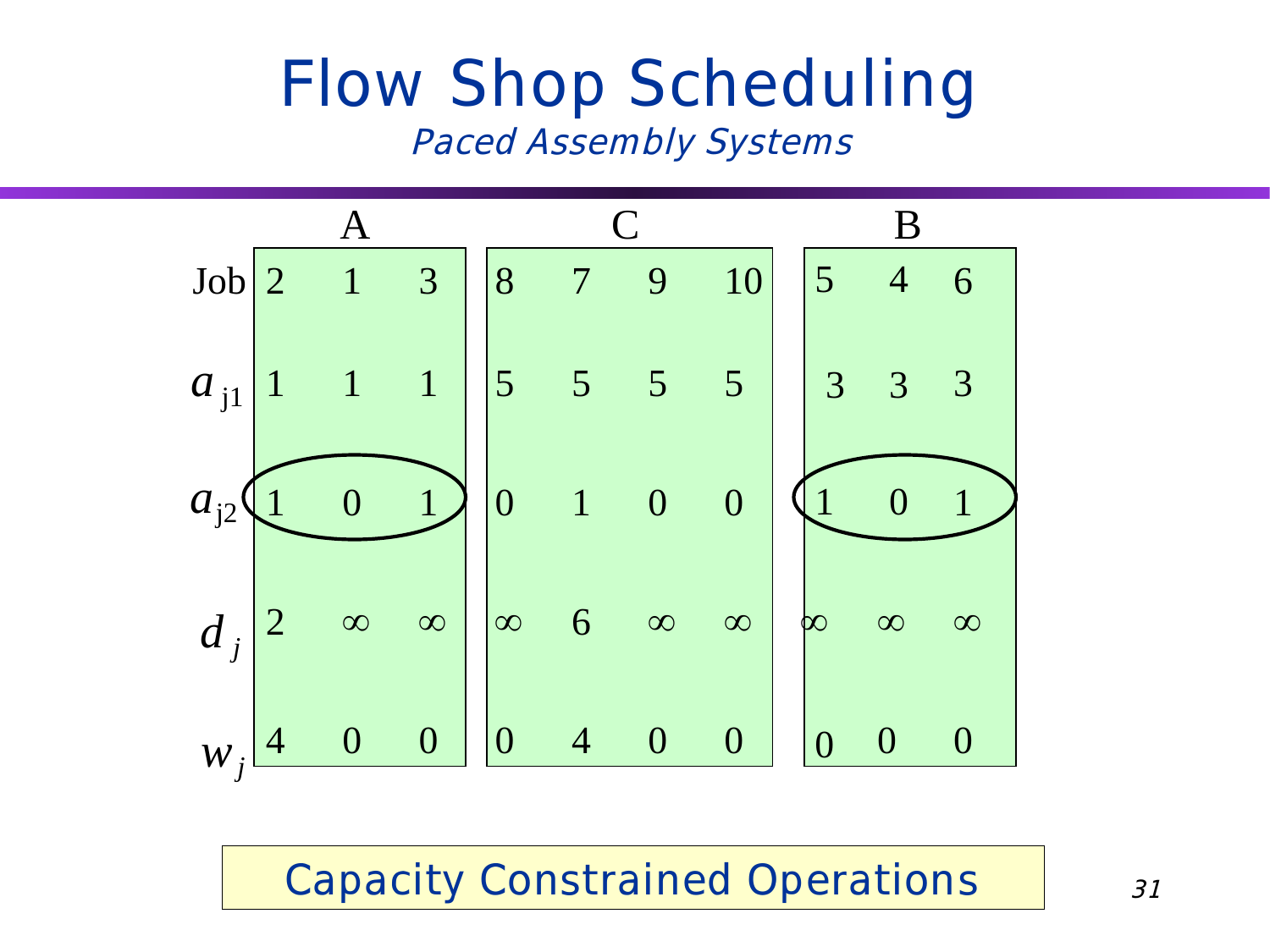

Flow Shop Scheduling
Paced Assembly Systems
A                       C                        B

5
4

Job

2

1

3

8

7

9

10

6

a
1

1

1

5

5

5

5

3

3
3

j1

a
1

0
1

0

1

0

1

0

0

1

j2

∞
∞
∞
∞
∞
∞
∞
∞
2

6

d
j

4

0

0

0

4

0

0

0

0

w
j
0

# Capacity Constrained Operations
31